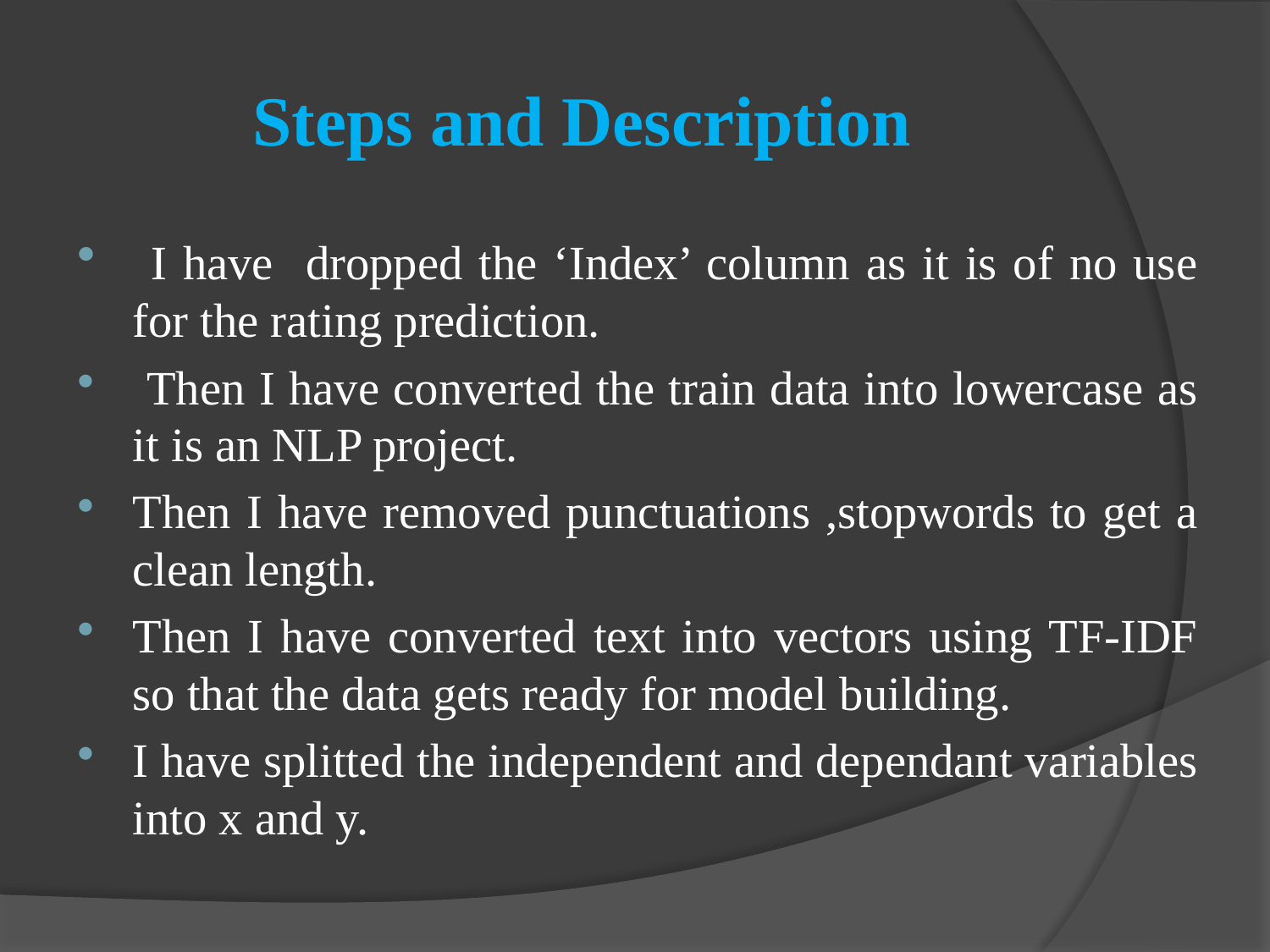

# Steps and Description
 I have  dropped the ‘Index’ column as it is of no use for the rating prediction.
 Then I have converted the train data into lowercase as it is an NLP project.
Then I have removed punctuations ,stopwords to get a clean length.
Then I have converted text into vectors using TF-IDF so that the data gets ready for model building.
I have splitted the independent and dependant variables into x and y.